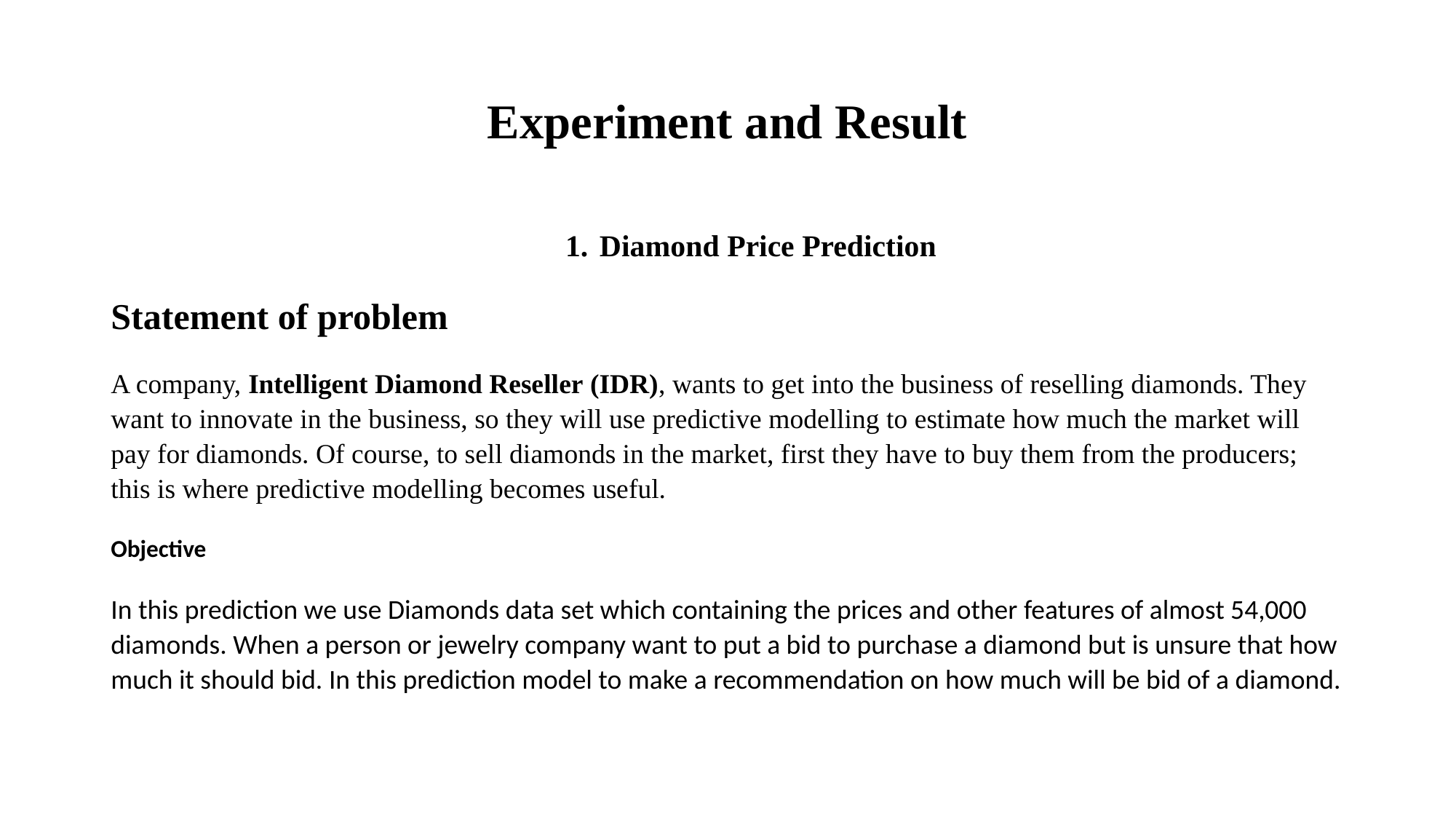

# Experiment and Result
Diamond Price Prediction
Statement of problem
A company, Intelligent Diamond Reseller (IDR), wants to get into the business of reselling diamonds. They want to innovate in the business, so they will use predictive modelling to estimate how much the market will pay for diamonds. Of course, to sell diamonds in the market, first they have to buy them from the producers; this is where predictive modelling becomes useful.
Objective
In this prediction we use Diamonds data set which containing the prices and other features of almost 54,000 diamonds. When a person or jewelry company want to put a bid to purchase a diamond but is unsure that how much it should bid. In this prediction model to make a recommendation on how much will be bid of a diamond.